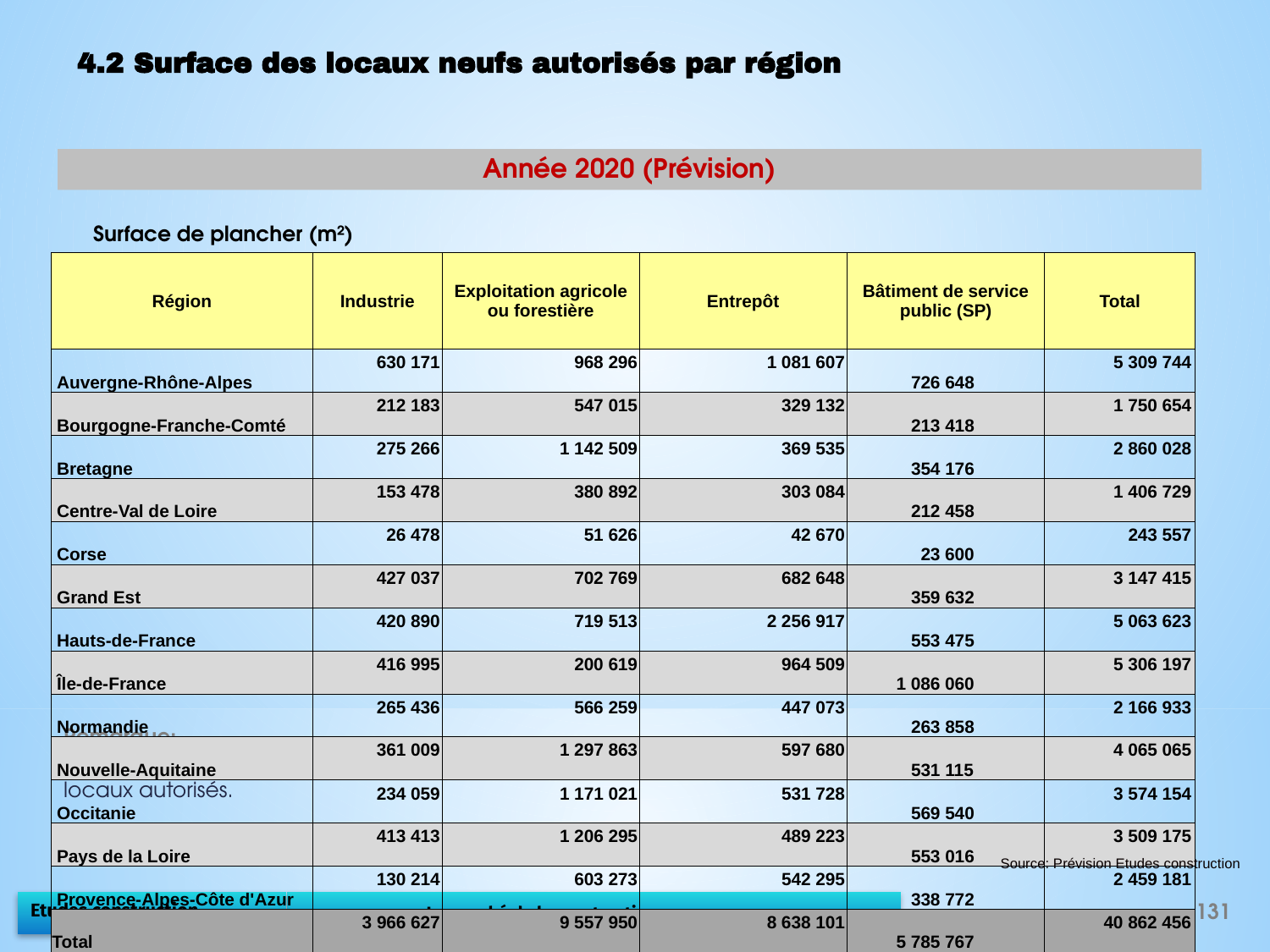

4.2 Surface des locaux neufs autorisés par région
Année 2020 (Prévision)
Surface de plancher (m²)
| Région | Industrie | Exploitation agricole ou forestière | Entrepôt | Bâtiment de service public (SP) | Total |
| --- | --- | --- | --- | --- | --- |
| Auvergne-Rhône-Alpes | 630 171 | 968 296 | 1 081 607 | 726 648 | 5 309 744 |
| Bourgogne-Franche-Comté | 212 183 | 547 015 | 329 132 | 213 418 | 1 750 654 |
| Bretagne | 275 266 | 1 142 509 | 369 535 | 354 176 | 2 860 028 |
| Centre-Val de Loire | 153 478 | 380 892 | 303 084 | 212 458 | 1 406 729 |
| Corse | 26 478 | 51 626 | 42 670 | 23 600 | 243 557 |
| Grand Est | 427 037 | 702 769 | 682 648 | 359 632 | 3 147 415 |
| Hauts-de-France | 420 890 | 719 513 | 2 256 917 | 553 475 | 5 063 623 |
| Île-de-France | 416 995 | 200 619 | 964 509 | 1 086 060 | 5 306 197 |
| Normandie | 265 436 | 566 259 | 447 073 | 263 858 | 2 166 933 |
| Nouvelle-Aquitaine | 361 009 | 1 297 863 | 597 680 | 531 115 | 4 065 065 |
| Occitanie | 234 059 | 1 171 021 | 531 728 | 569 540 | 3 574 154 |
| Pays de la Loire | 413 413 | 1 206 295 | 489 223 | 553 016 | 3 509 175 |
| Provence-Alpes-Côte d'Azur | 130 214 | 603 273 | 542 295 | 338 772 | 2 459 181 |
| Total | 3 966 627 | 9 557 950 | 8 638 101 | 5 785 767 | 40 862 456 |
Remarque:
La colonne «Total » à droite représente les surfaces totales par région de l’ensemble des surfaces de locaux autorisés.
Source: Prévision Etudes construction
131